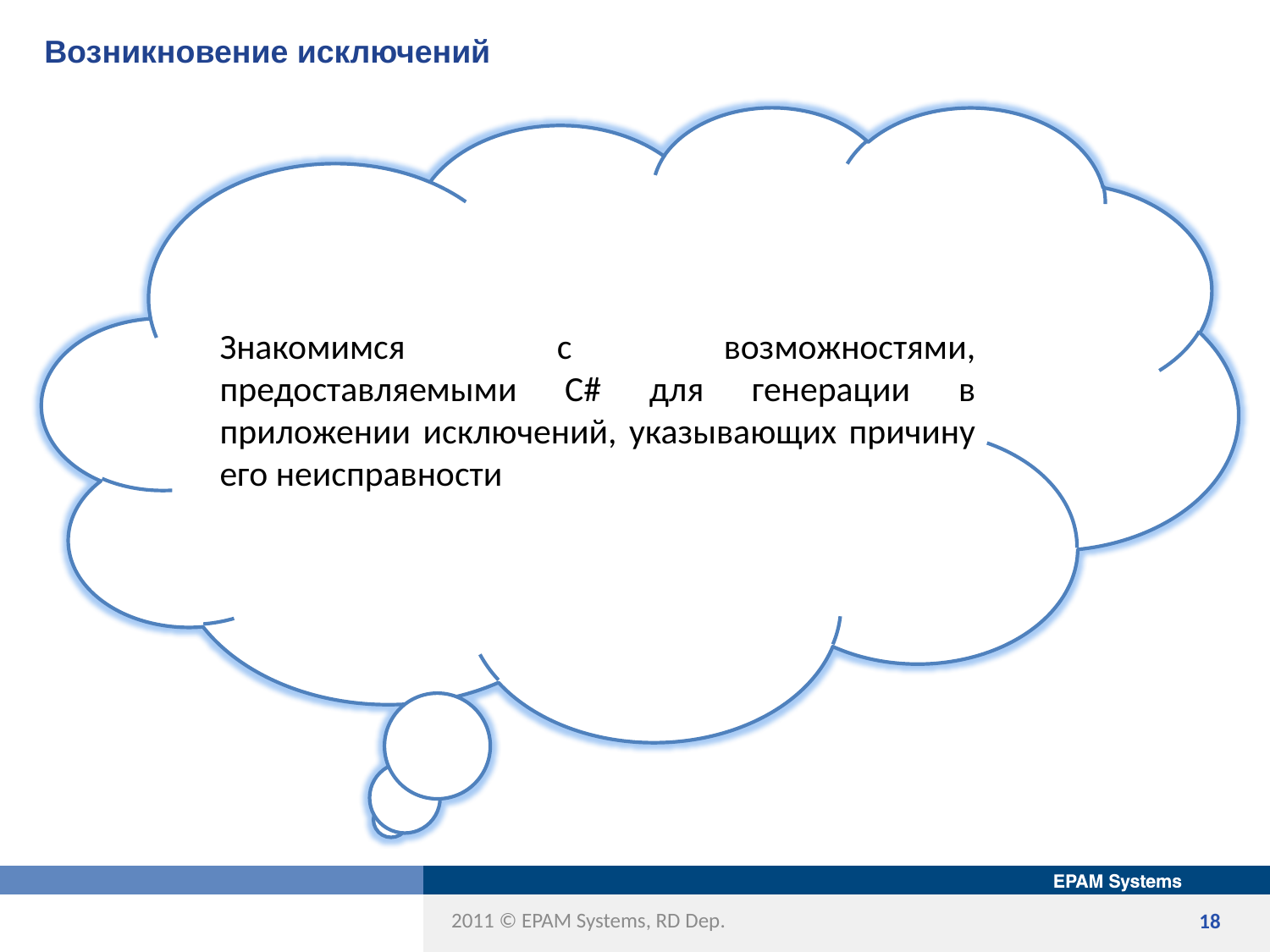

# Возникновение исключений

Знакомимся с возможностями, предоставляемыми С# для генерации в приложении исключений, указывающих причину его неисправности